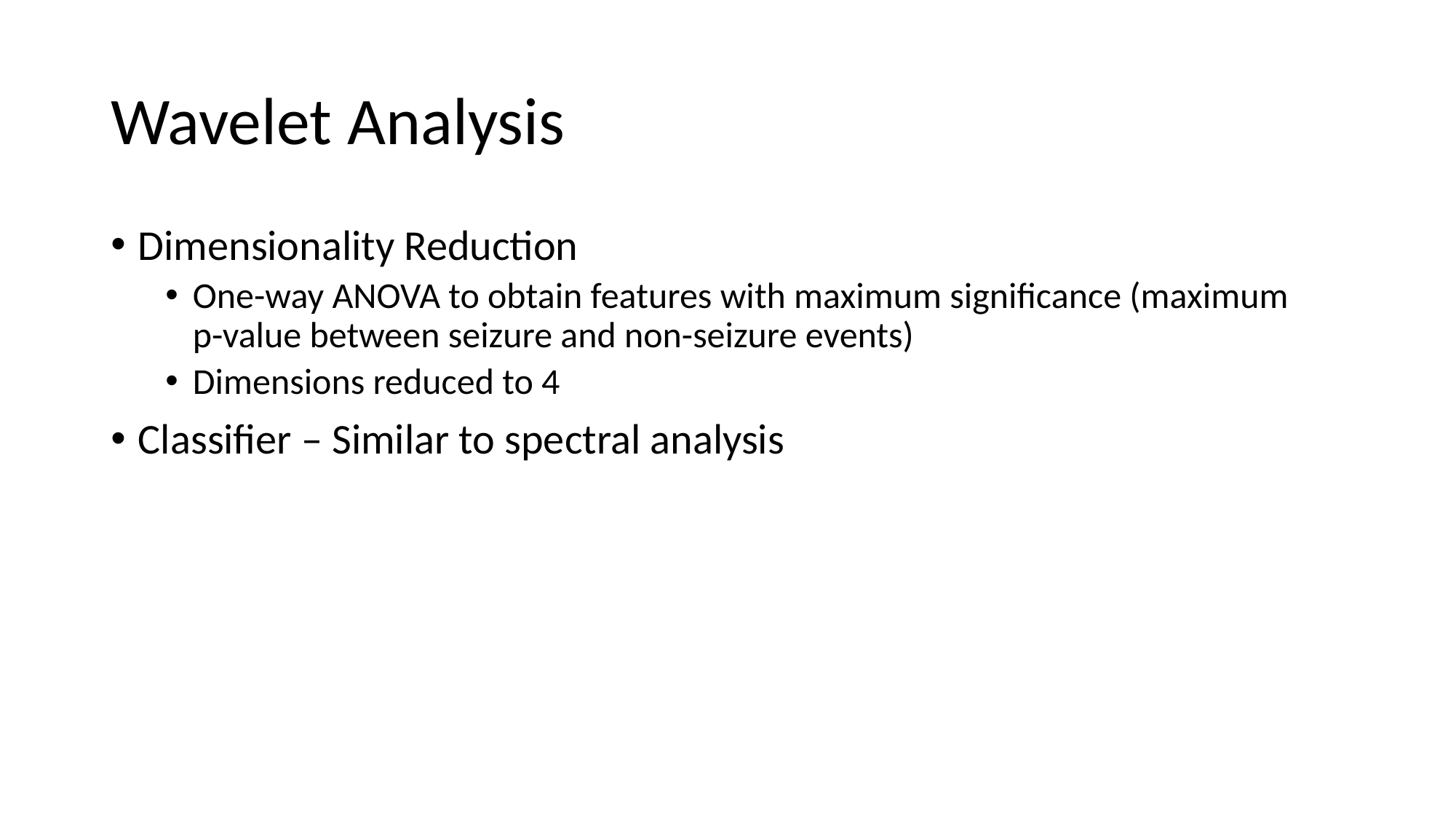

# Wavelet Analysis
Dimensionality Reduction
One-way ANOVA to obtain features with maximum significance (maximum    p-value between seizure and non-seizure events)
Dimensions reduced to 4
Classifier – Similar to spectral analysis